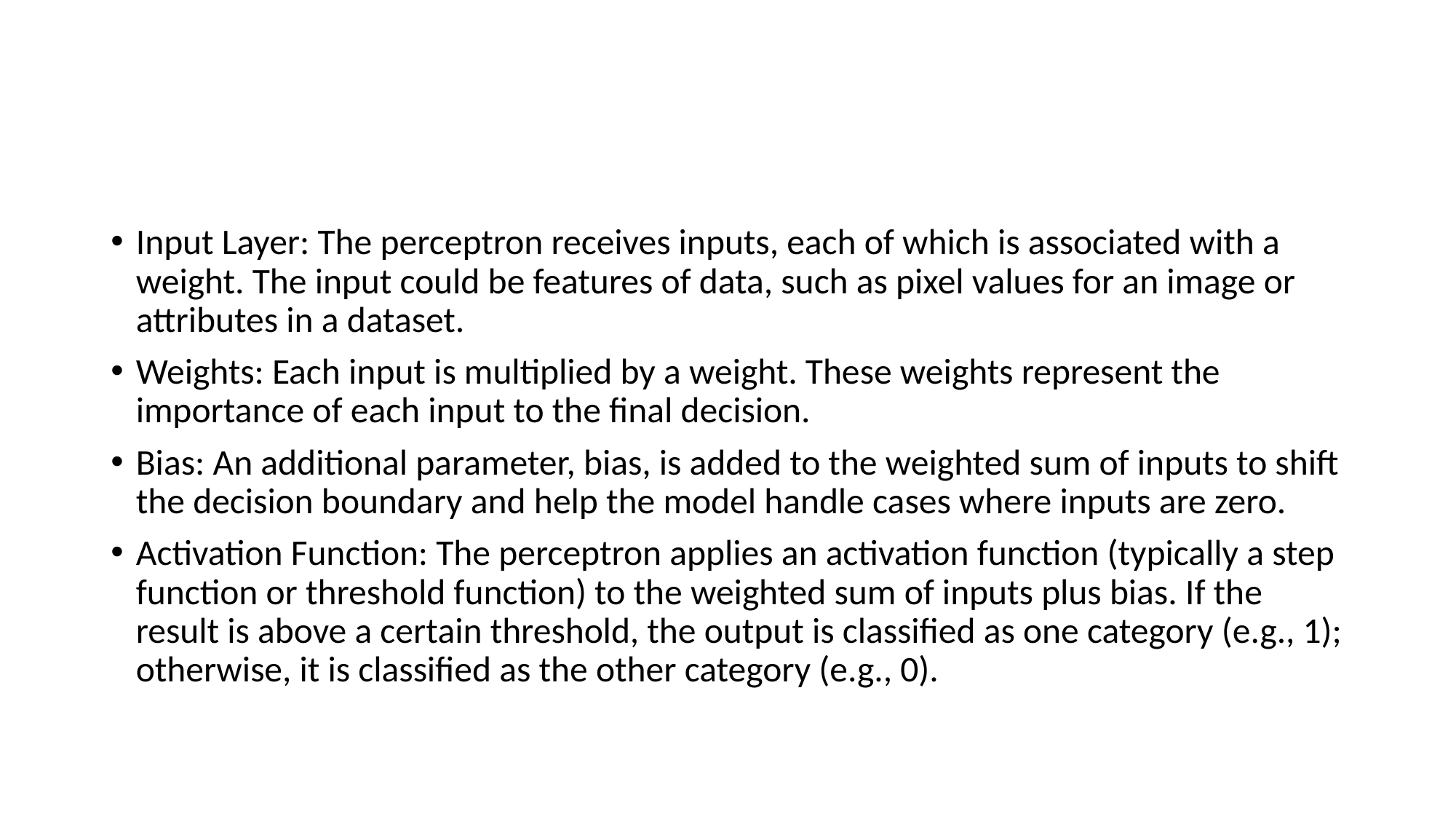

#
Input Layer: The perceptron receives inputs, each of which is associated with a weight. The input could be features of data, such as pixel values for an image or attributes in a dataset.
Weights: Each input is multiplied by a weight. These weights represent the importance of each input to the final decision.
Bias: An additional parameter, bias, is added to the weighted sum of inputs to shift the decision boundary and help the model handle cases where inputs are zero.
Activation Function: The perceptron applies an activation function (typically a step function or threshold function) to the weighted sum of inputs plus bias. If the result is above a certain threshold, the output is classified as one category (e.g., 1); otherwise, it is classified as the other category (e.g., 0).